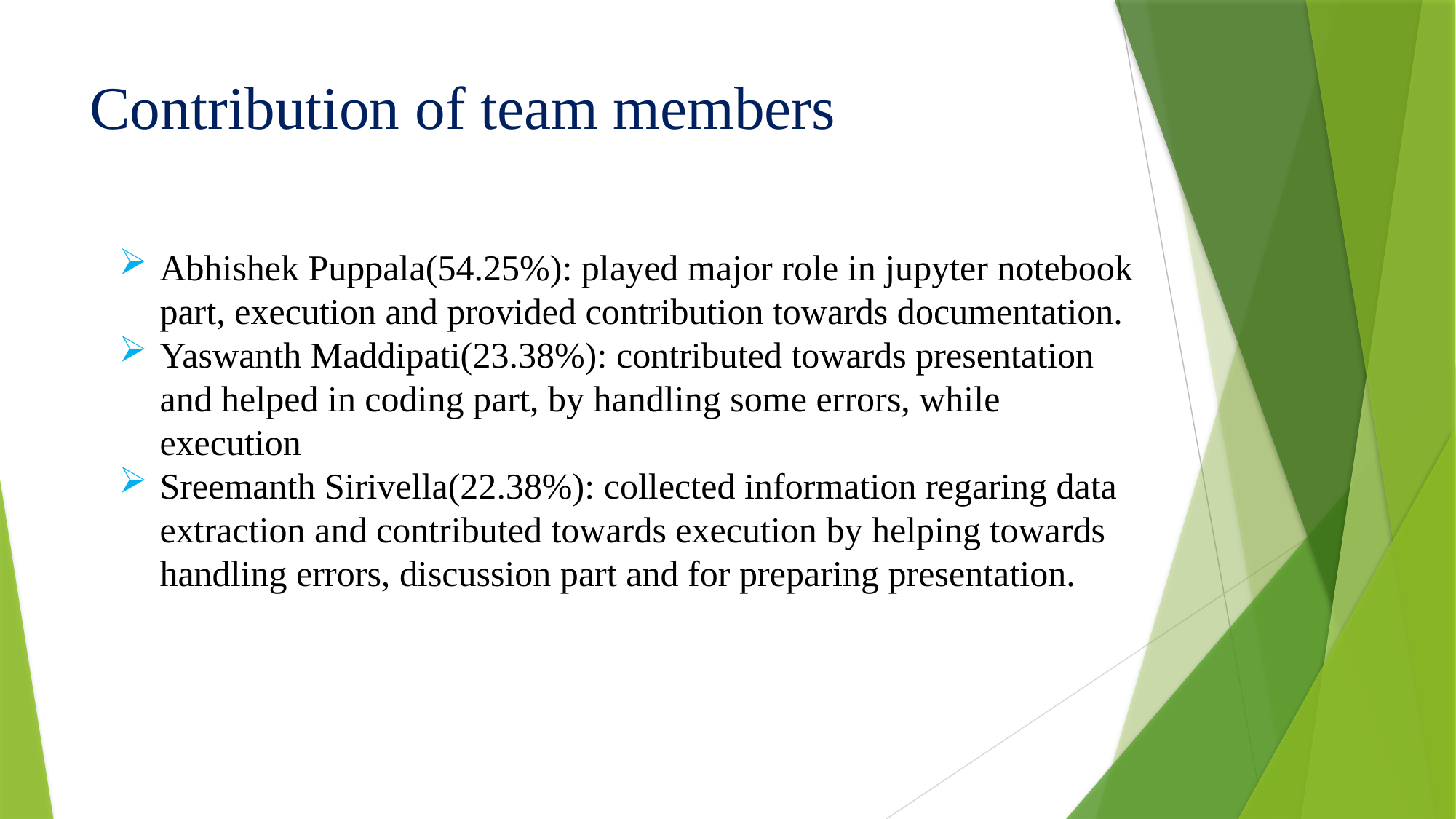

Contribution of team members
Abhishek Puppala(54.25%): played major role in jupyter notebook part, execution and provided contribution towards documentation.
Yaswanth Maddipati(23.38%): contributed towards presentation and helped in coding part, by handling some errors, while execution
Sreemanth Sirivella(22.38%): collected information regaring data extraction and contributed towards execution by helping towards handling errors, discussion part and for preparing presentation.